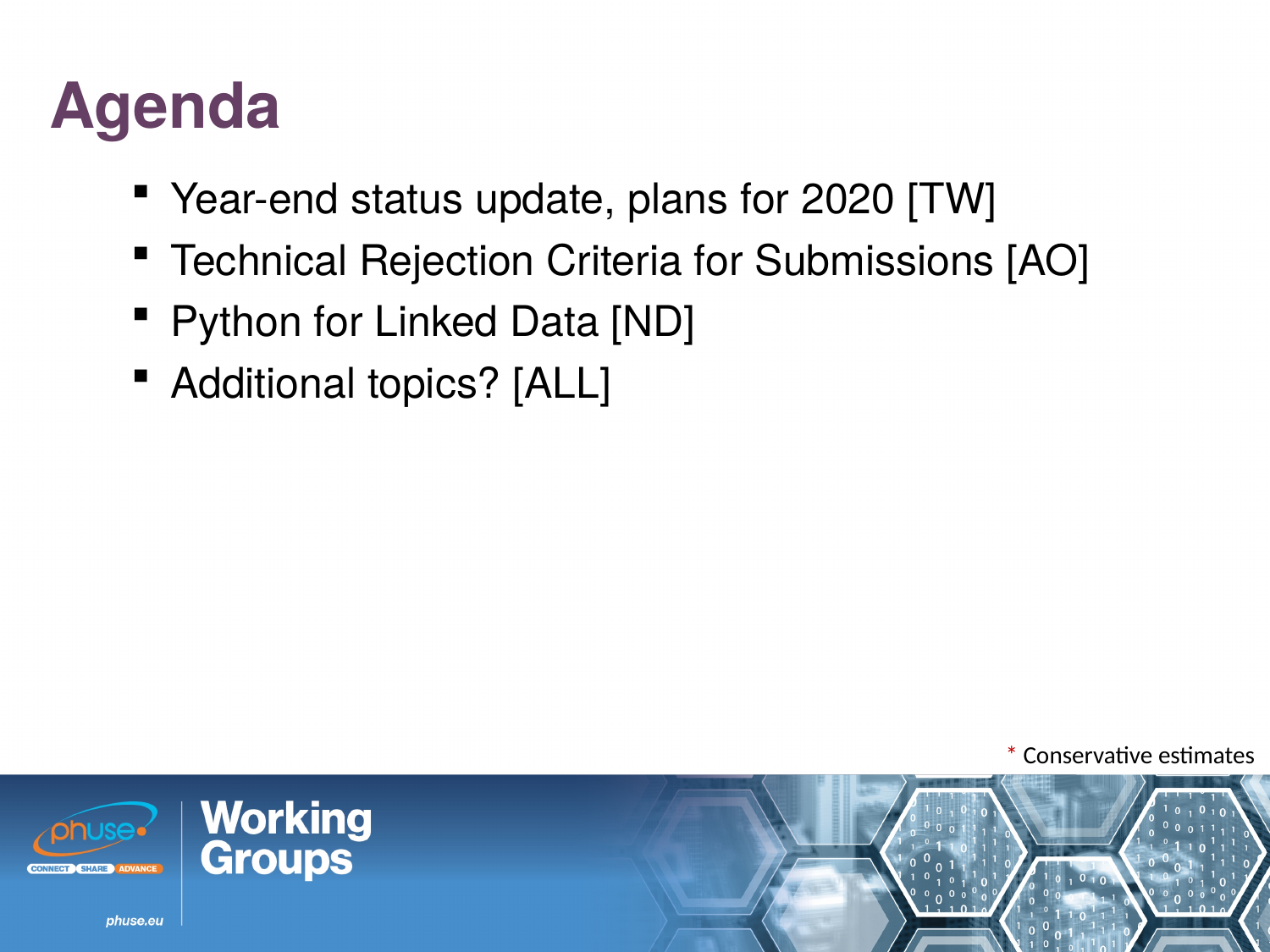

Agenda
Year-end status update, plans for 2020 [TW]
Technical Rejection Criteria for Submissions [AO]
Python for Linked Data [ND]
Additional topics? [ALL]
* Conservative estimates